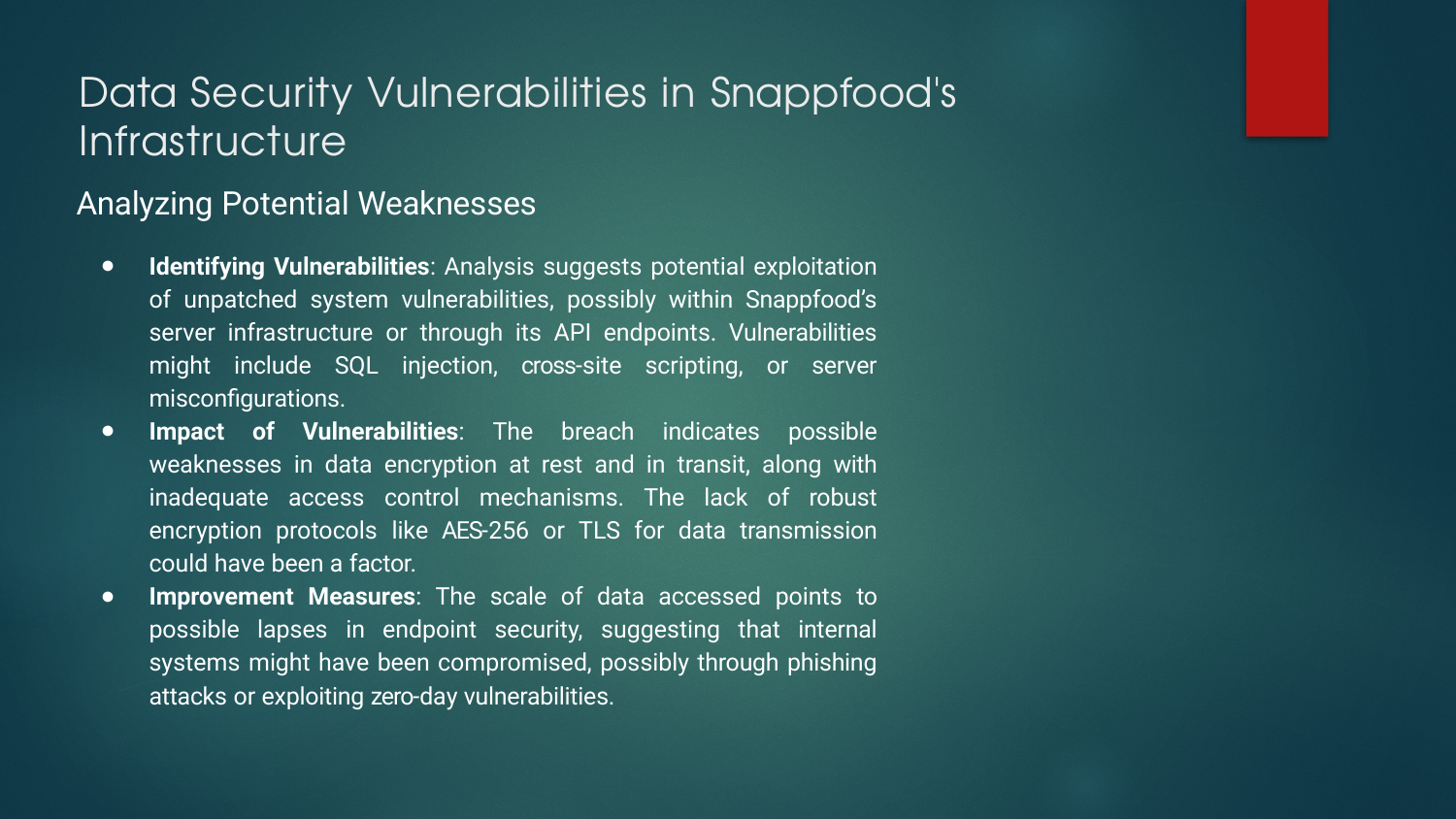

# Data Security Vulnerabilities in Snappfood's Infrastructure
Analyzing Potential Weaknesses
Identifying Vulnerabilities: Analysis suggests potential exploitation of unpatched system vulnerabilities, possibly within Snappfood’s server infrastructure or through its API endpoints. Vulnerabilities might  include  SQL  injection,  cross-site  scripting,  or  server misconfigurations.
Impact  of  Vulnerabilities:  The  breach  indicates  possible weaknesses in data encryption at rest and in transit, along with inadequate  access  control  mechanisms.  The  lack  of  robust encryption protocols like AES-256 or TLS for data transmission could have been a factor.
Improvement Measures: The scale of data accessed points to possible lapses in endpoint security, suggesting that internal systems might have been compromised, possibly through phishing attacks or exploiting zero-day vulnerabilities.